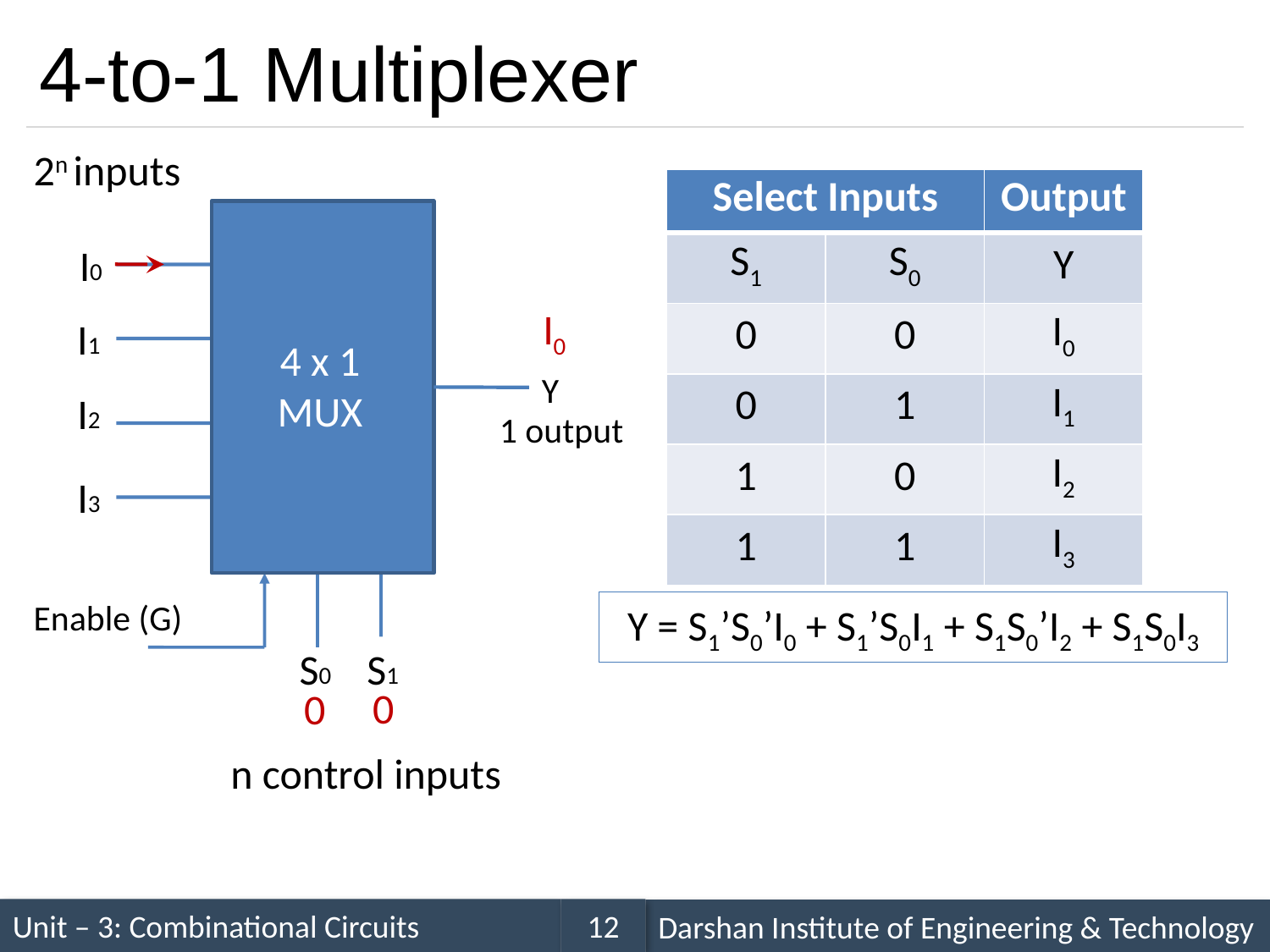

# 4-to-1 Multiplexer
2n inputs
| Select Inputs |  | Output |
| --- | --- | --- |
| S1 | S0 | Y |
| 0 | 0 | I0 |
| 0 | 1 | I1 |
| 1 | 0 | I2 |
| 1 | 1 | I3 |

I0

I0
I1
4 x 1 MUX

Y
I2
1 output

I3

Enable (G)
Y = S1’S0’I0 + S1’S0I1 + S1S0’I2 + S1S0I3
S0
S1

0
0
n control inputs